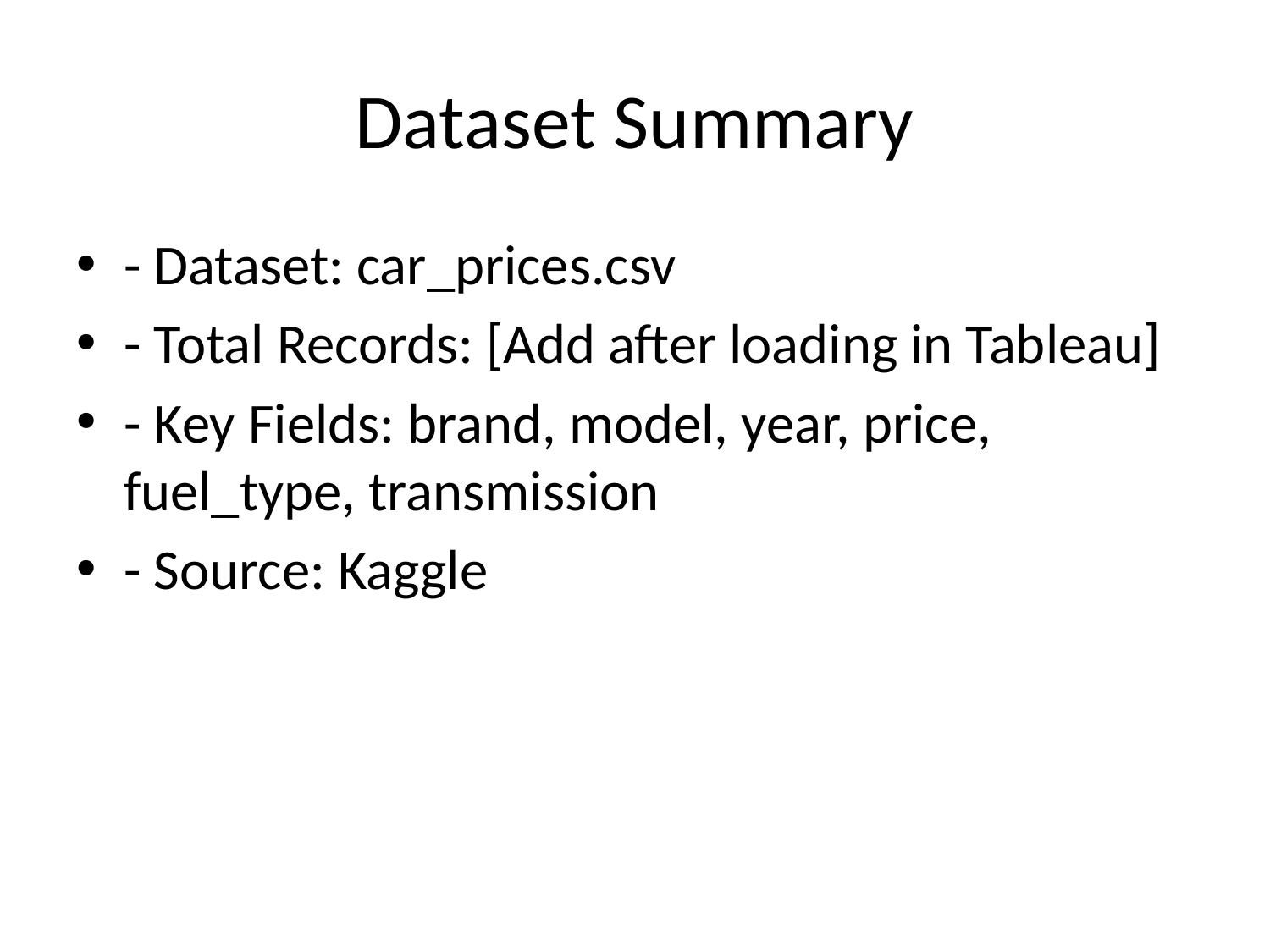

# Dataset Summary
- Dataset: car_prices.csv
- Total Records: [Add after loading in Tableau]
- Key Fields: brand, model, year, price, fuel_type, transmission
- Source: Kaggle